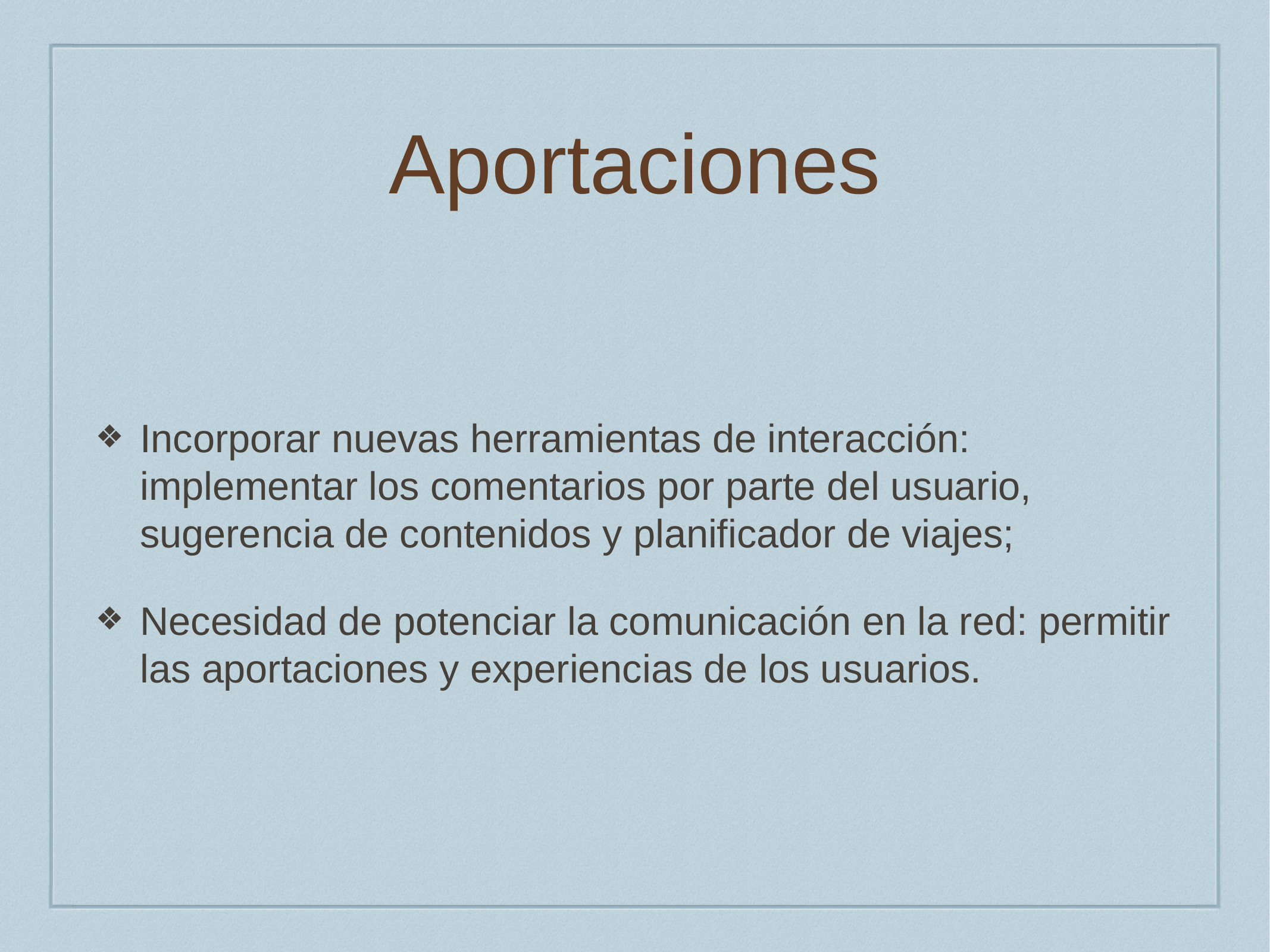

# Aportaciones
Incorporar nuevas herramientas de interacción: implementar los comentarios por parte del usuario, sugerencia de contenidos y planificador de viajes;
Necesidad de potenciar la comunicación en la red: permitir las aportaciones y experiencias de los usuarios.